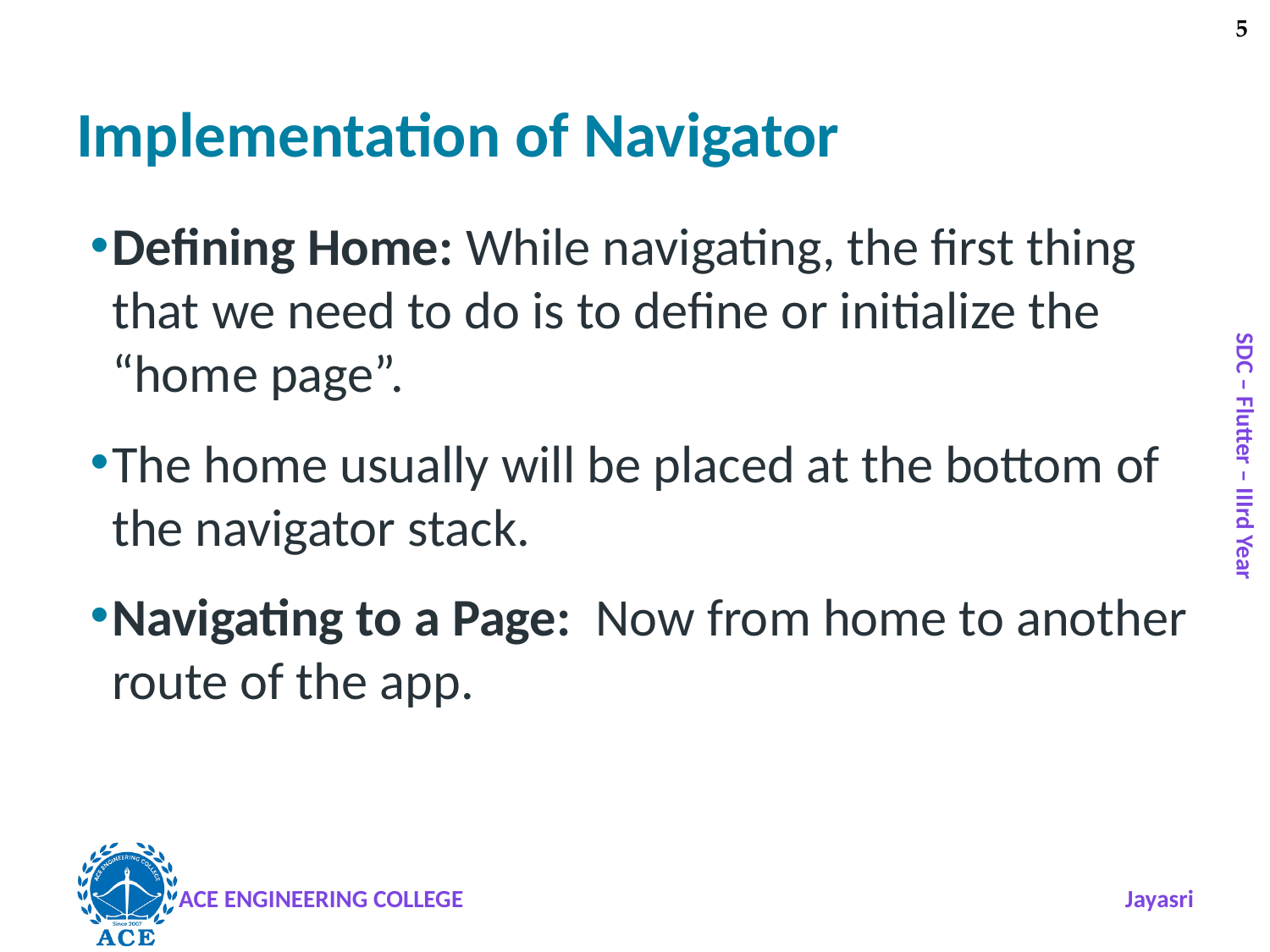

5
# Implementation of Navigator
Defining Home: While navigating, the first thing that we need to do is to define or initialize the “home page”.
The home usually will be placed at the bottom of the navigator stack.
Navigating to a Page:  Now from home to another route of the app.